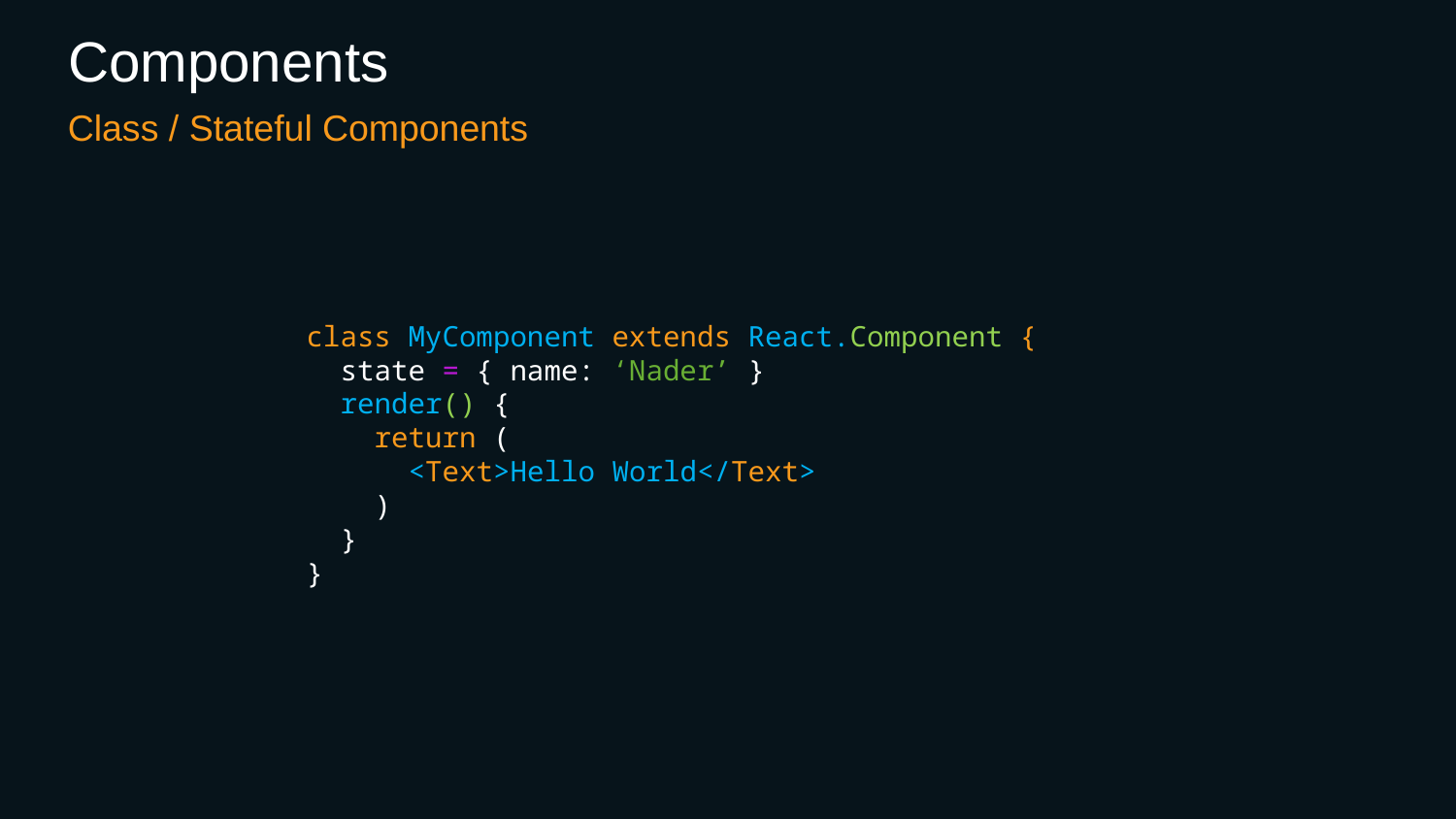

# Components
Class / Stateful Components
class MyComponent extends React.Component {
  state = { name: ‘Nader’ }
  render() {
    return (
      <Text>Hello World</Text>
    )
  }
}